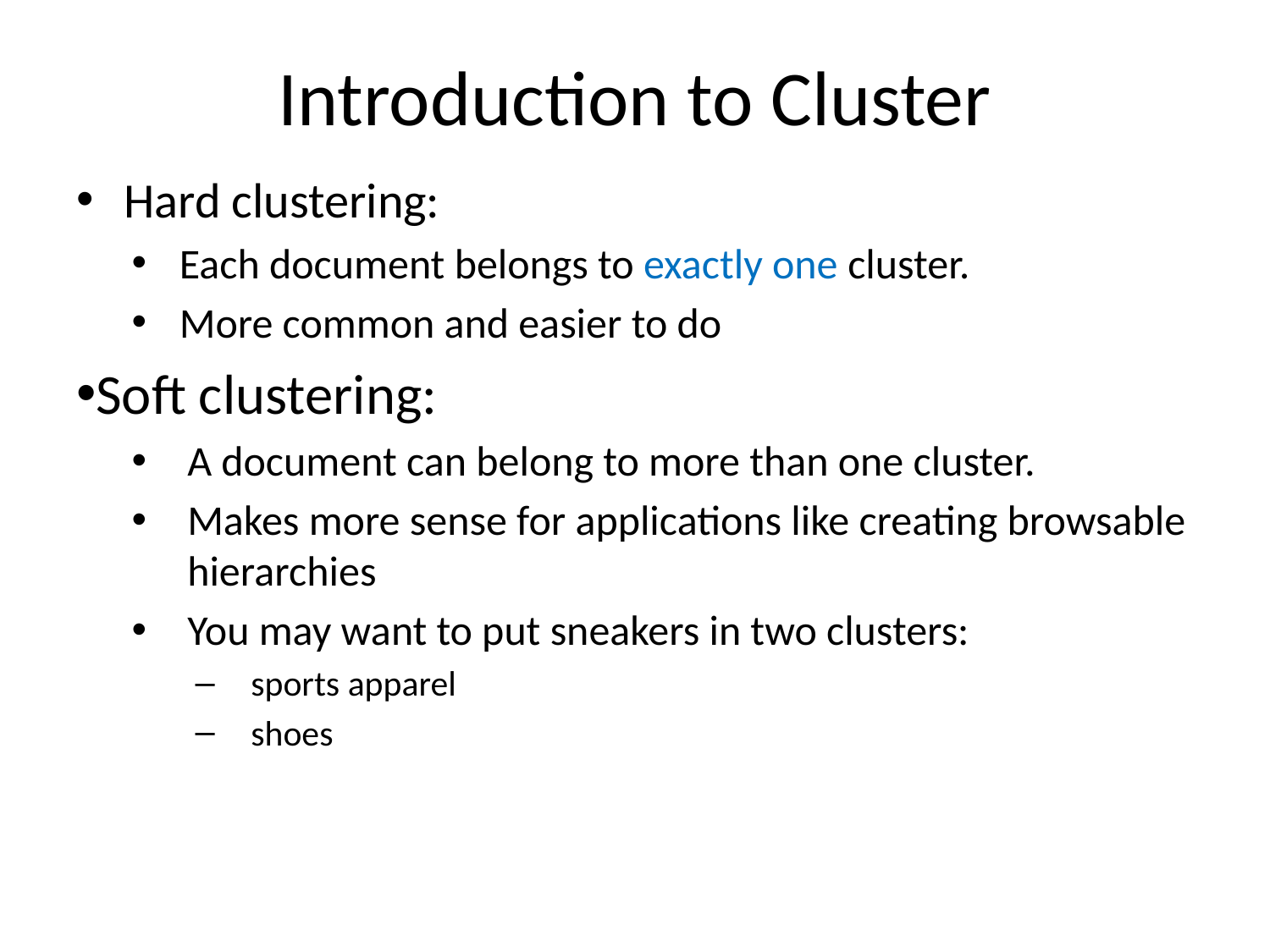

# Introduction to Cluster
Hard clustering:
Each document belongs to exactly one cluster.
More common and easier to do
Soft clustering:
A document can belong to more than one cluster.
Makes more sense for applications like creating browsable hierarchies
You may want to put sneakers in two clusters:
sports apparel
shoes